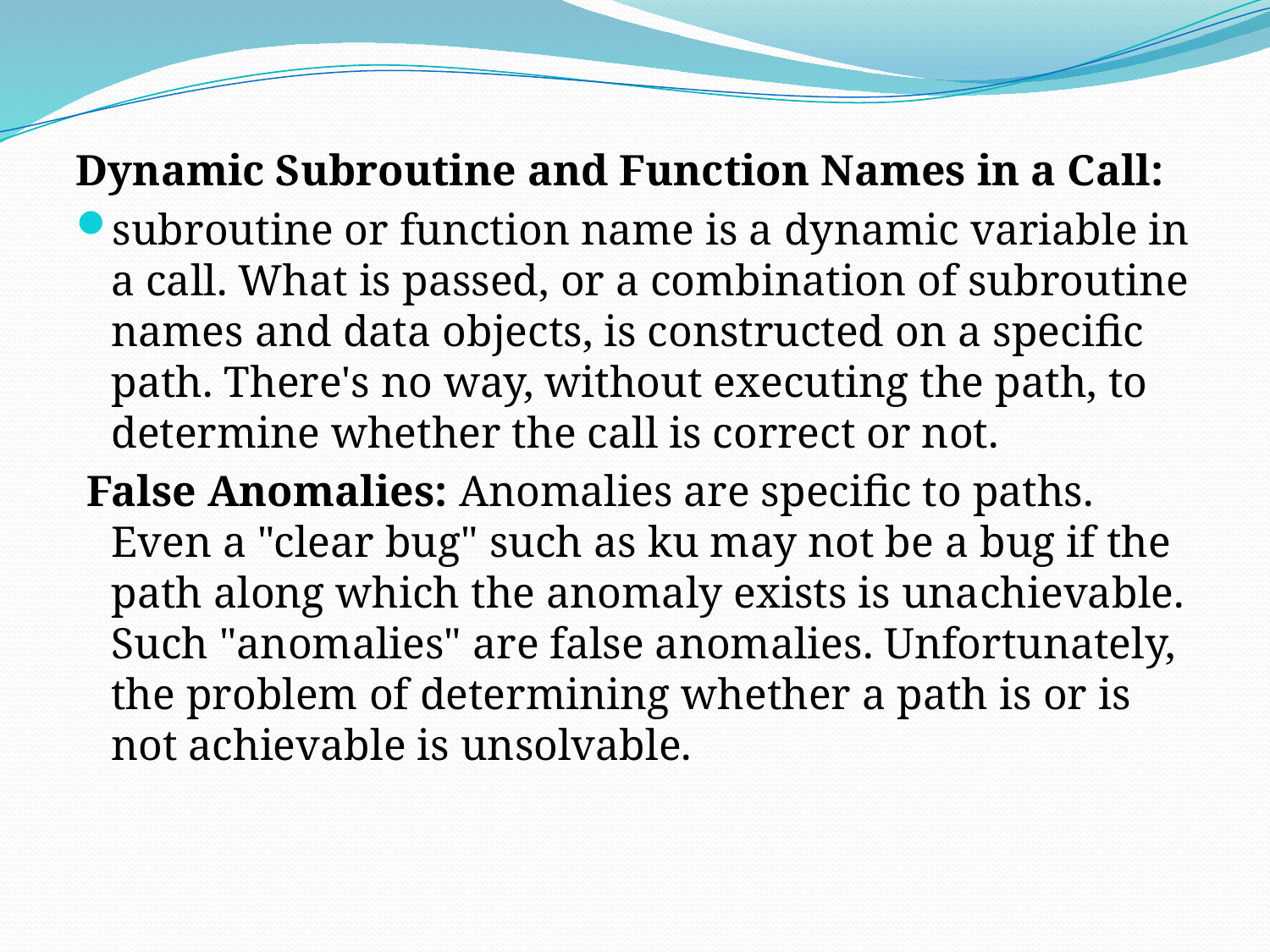

Dynamic Subroutine and Function Names in a Call:
subroutine or function name is a dynamic variable in a call. What is passed, or a combination of subroutine names and data objects, is constructed on a specific path. There's no way, without executing the path, to determine whether the call is correct or not.
 False Anomalies: Anomalies are specific to paths. Even a "clear bug" such as ku may not be a bug if the path along which the anomaly exists is unachievable. Such "anomalies" are false anomalies. Unfortunately, the problem of determining whether a path is or is not achievable is unsolvable.